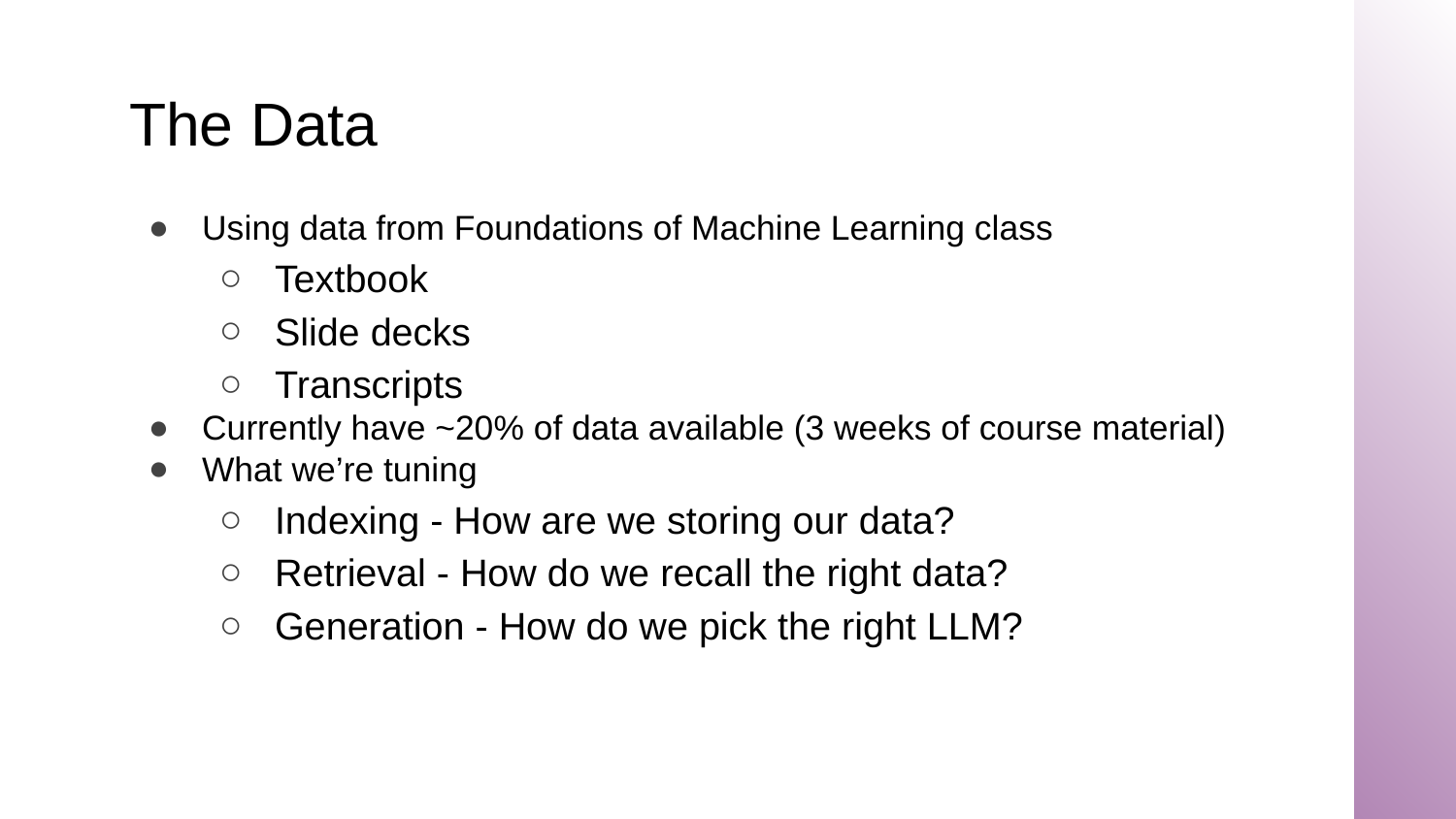

# The Data
Using data from Foundations of Machine Learning class
Textbook
Slide decks
Transcripts
Currently have ~20% of data available (3 weeks of course material)
What we’re tuning
Indexing - How are we storing our data?
Retrieval - How do we recall the right data?
Generation - How do we pick the right LLM?